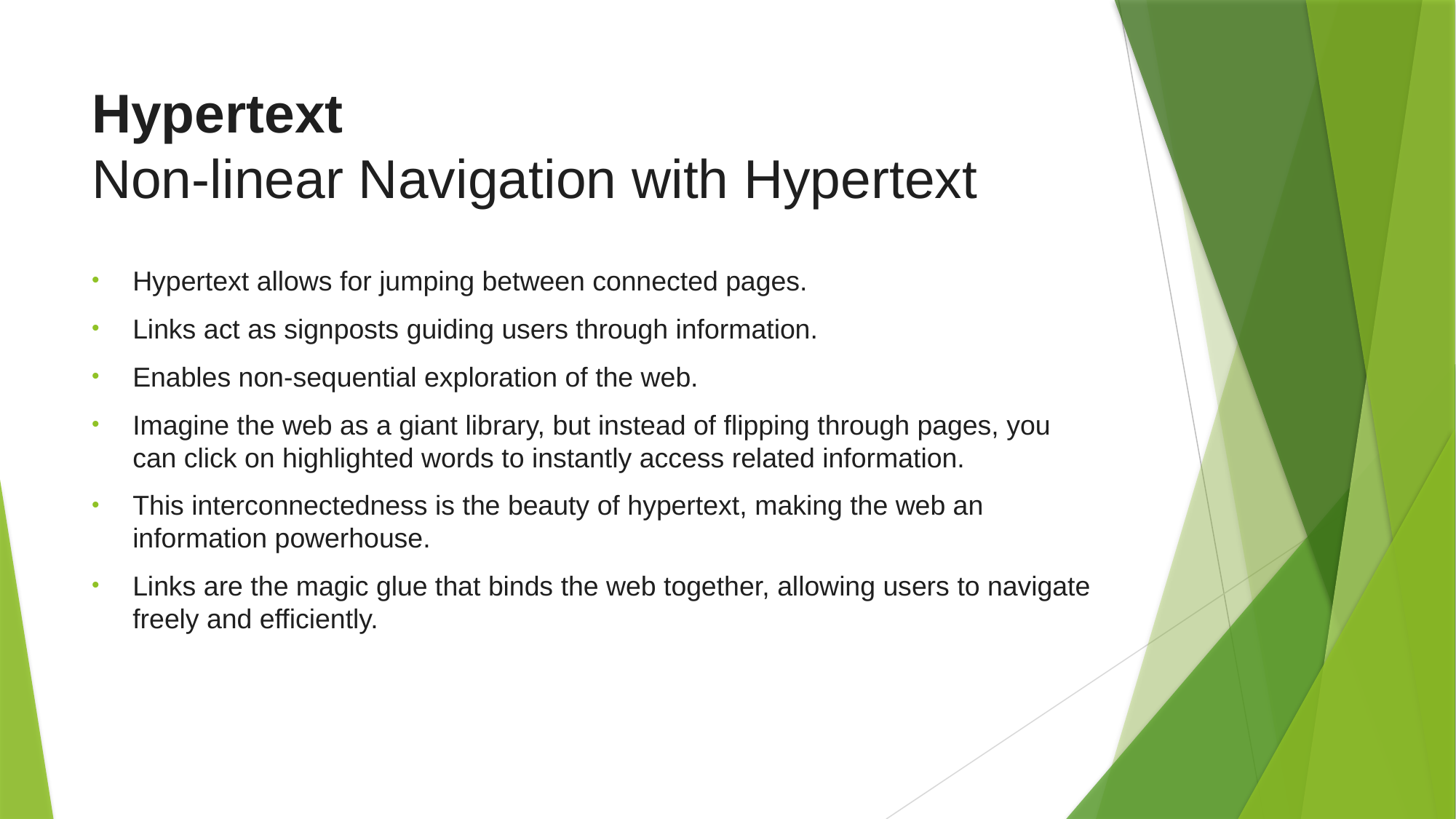

# Hypertext Non-linear Navigation with Hypertext
Hypertext allows for jumping between connected pages.
Links act as signposts guiding users through information.
Enables non-sequential exploration of the web.
Imagine the web as a giant library, but instead of flipping through pages, you can click on highlighted words to instantly access related information.
This interconnectedness is the beauty of hypertext, making the web an information powerhouse.
Links are the magic glue that binds the web together, allowing users to navigate freely and efficiently.